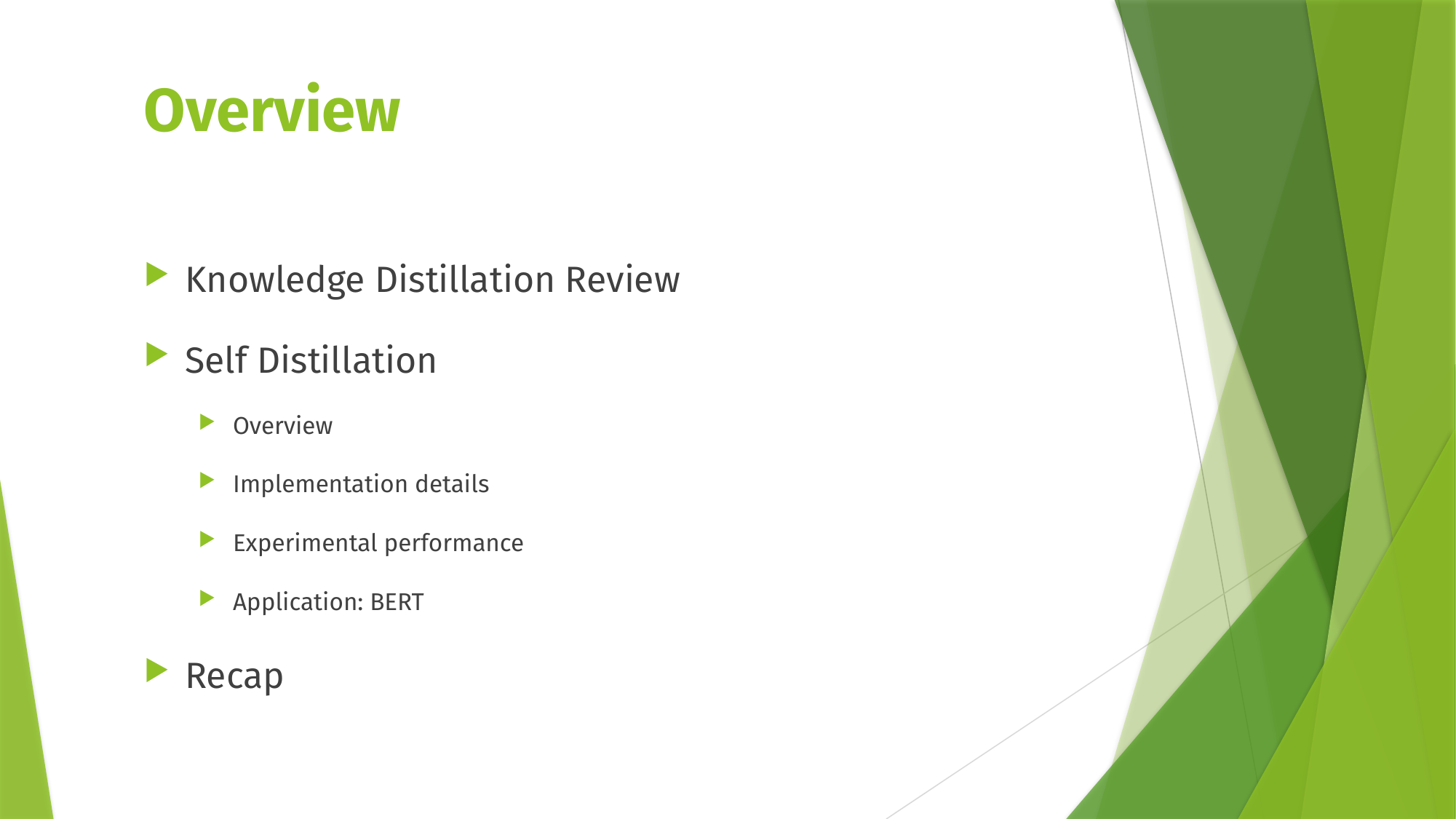

# Overview
Knowledge Distillation Review
Self Distillation
Overview
Implementation details
Experimental performance
Application: BERT
Recap